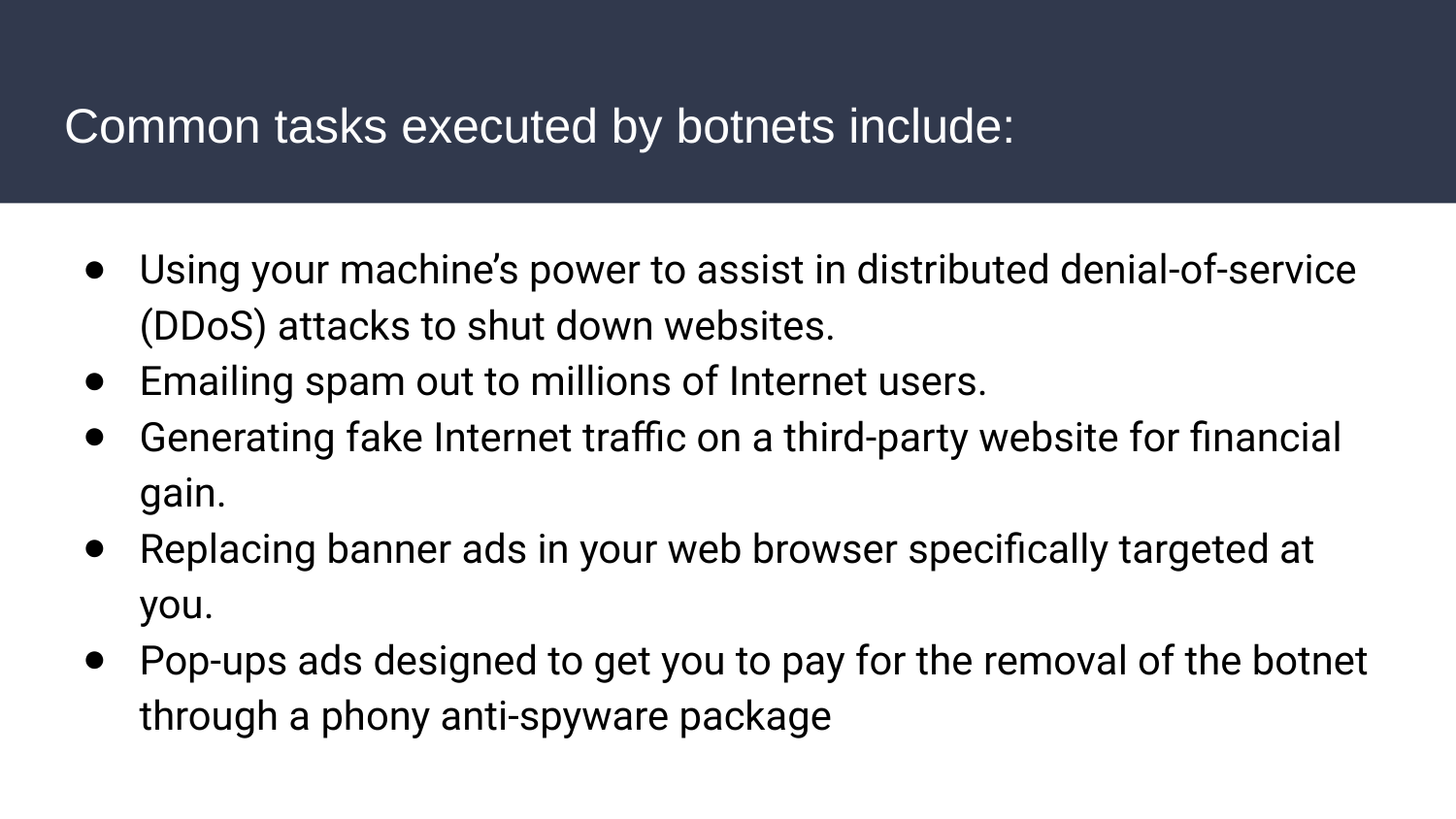

# Common tasks executed by botnets include:
Using your machine’s power to assist in distributed denial-of-service (DDoS) attacks to shut down websites.
Emailing spam out to millions of Internet users.
Generating fake Internet traffic on a third-party website for financial gain.
Replacing banner ads in your web browser specifically targeted at you.
Pop-ups ads designed to get you to pay for the removal of the botnet through a phony anti-spyware package